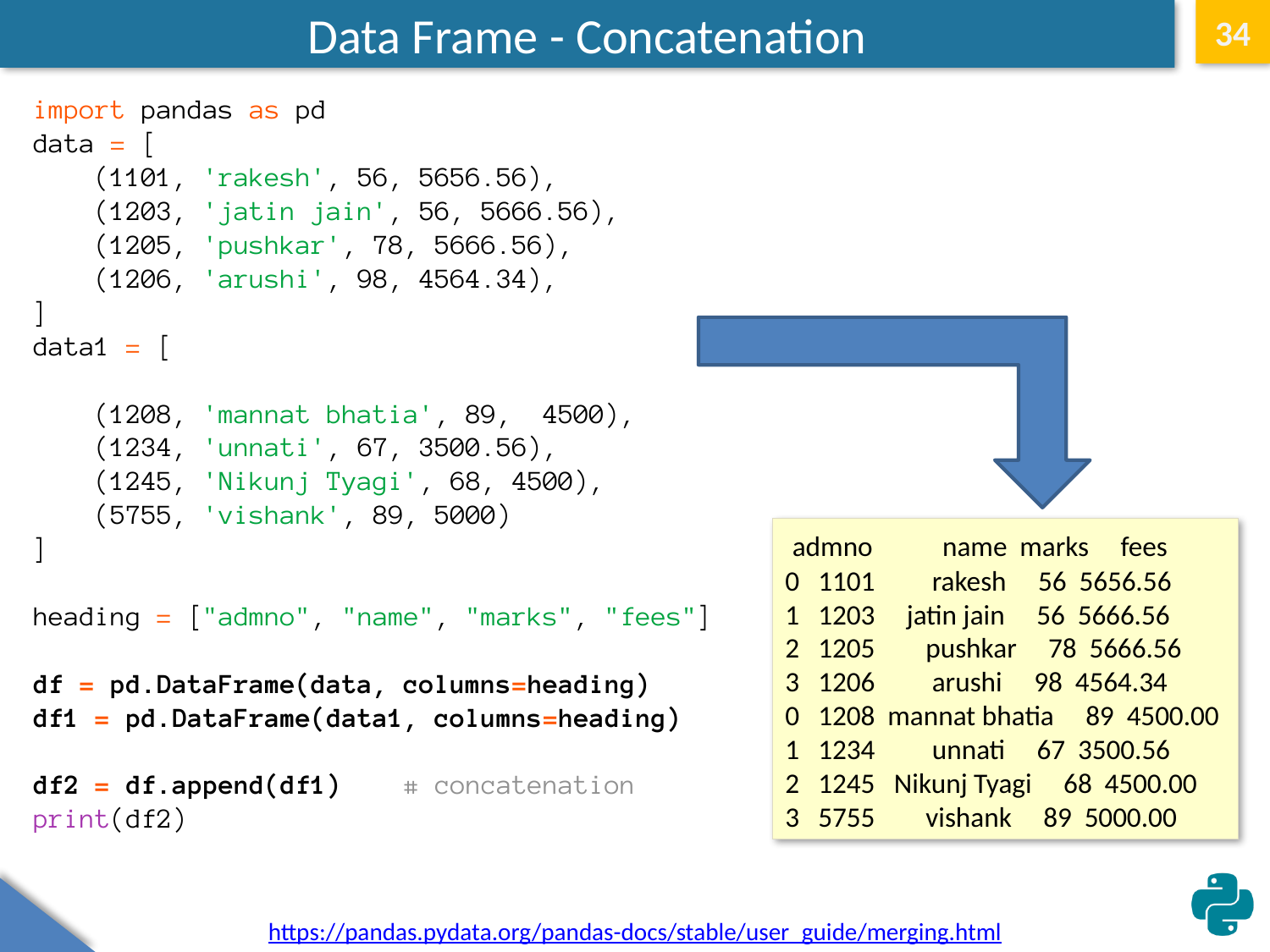

# Data Frame - Concatenation
34
import pandas as pd
data = [
    (1101, 'rakesh', 56, 5656.56),
    (1203, 'jatin jain', 56, 5666.56),
    (1205, 'pushkar', 78, 5666.56),
    (1206, 'arushi', 98, 4564.34),
]
data1 = [

    (1208, 'mannat bhatia', 89,  4500),
    (1234, 'unnati', 67, 3500.56),
    (1245, 'Nikunj Tyagi', 68, 4500),
    (5755, 'vishank', 89, 5000)
]

heading = ["admno", "name", "marks", "fees"]

df = pd.DataFrame(data, columns=heading)
df1 = pd.DataFrame(data1, columns=heading)
df2 = df.append(df1)    # concatenation
print(df2)

 admno           name  marks     fees
0   1101         rakesh     56  5656.56
1   1203     jatin jain     56  5666.56
2   1205        pushkar     78  5666.56
3   1206         arushi     98  4564.34
0   1208  mannat bhatia     89  4500.00
1   1234         unnati     67  3500.56
2   1245   Nikunj Tyagi     68  4500.00
3   5755        vishank     89  5000.00
https://pandas.pydata.org/pandas-docs/stable/user_guide/merging.html